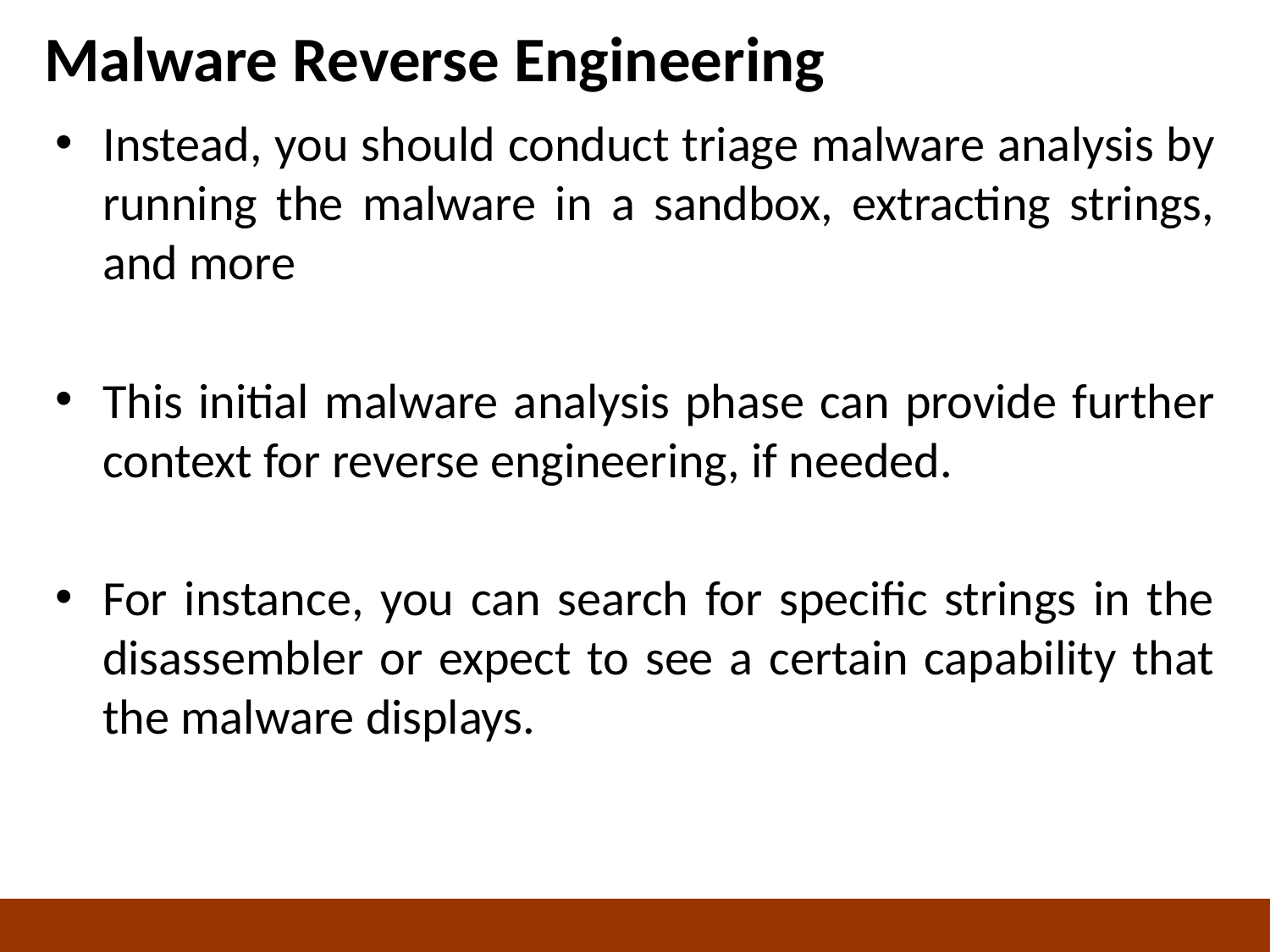

# Malware Reverse Engineering
Instead, you should conduct triage malware analysis by running the malware in a sandbox, extracting strings, and more

This initial malware analysis phase can provide further context for reverse engineering, if needed.

For instance, you can search for specific strings in the disassembler or expect to see a certain capability that the malware displays.